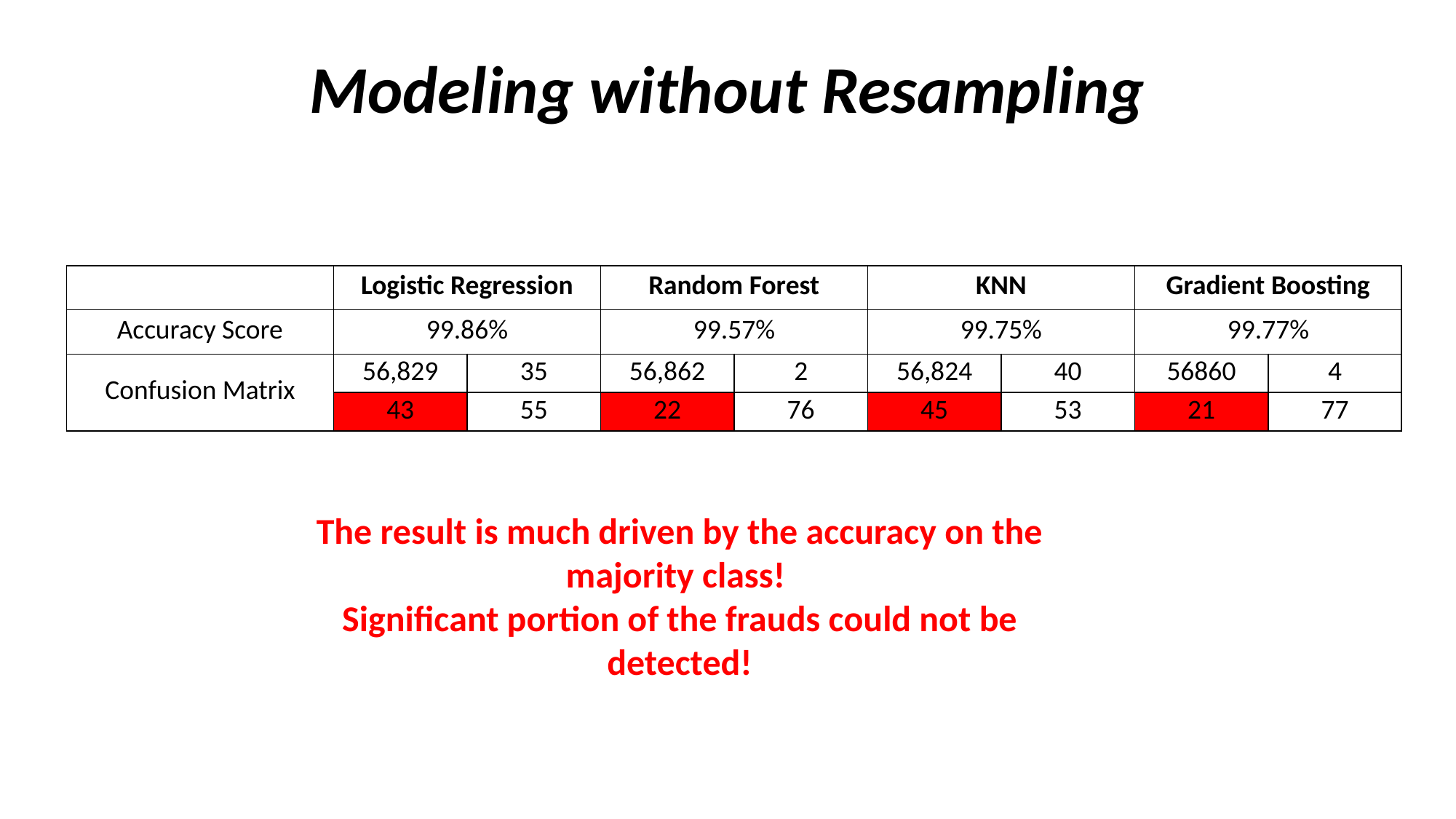

# Modeling without Resampling

|  | Logistic Regression |  | Random Forest |  | KNN |  | Gradient Boosting |  |
| --- | --- | --- | --- | --- | --- | --- | --- | --- |
| Accuracy Score | 99.86% |  | 99.57% |  | 99.75% |  | 99.77% |  |
| Confusion Matrix | 56,829 | 35 | 56,862 | 2 | 56,824 | 40 | 56860 | 4 |
|  | 43 | 55 | 22 | 76 | 45 | 53 | 21 | 77 |
The result is much driven by the accuracy on the majority class!
Significant portion of the frauds could not be detected!